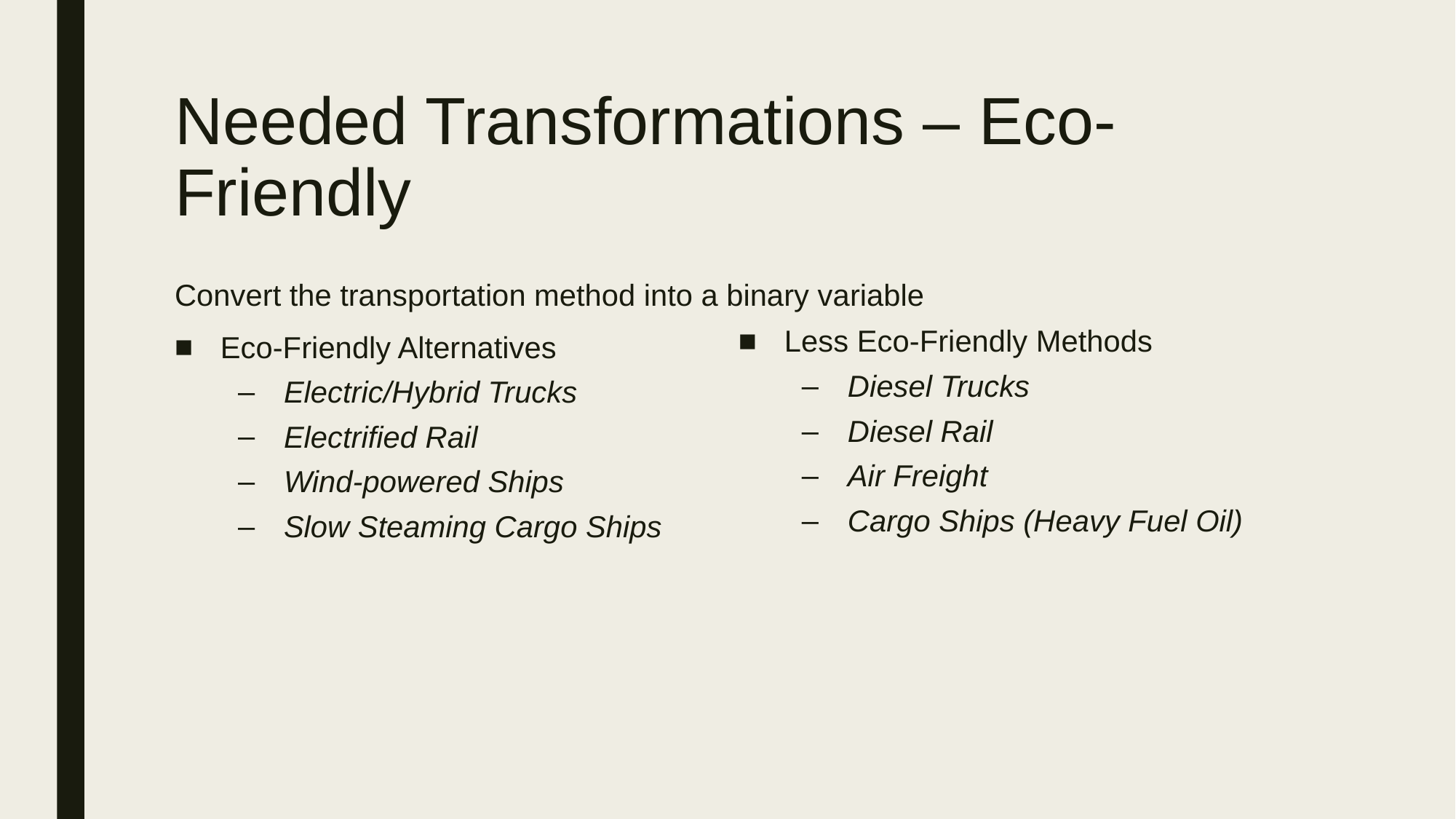

# Needed Transformations – Eco-Friendly
Convert the transportation method into a binary variable
Eco-Friendly Alternatives
Electric/Hybrid Trucks
Electrified Rail
Wind-powered Ships
Slow Steaming Cargo Ships
Less Eco-Friendly Methods
Diesel Trucks
Diesel Rail
Air Freight
Cargo Ships (Heavy Fuel Oil)